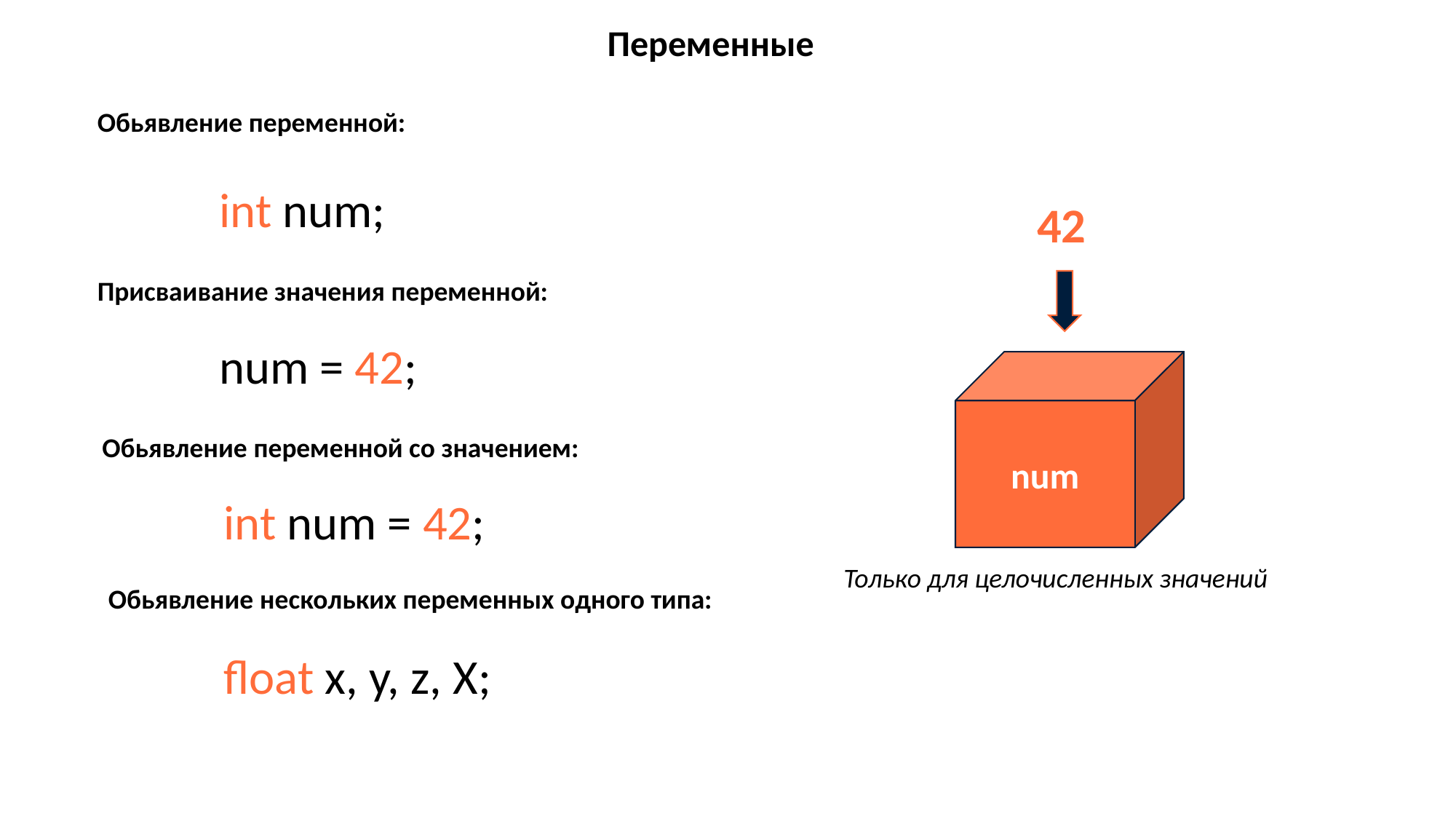

Переменные
Обьявление переменной:
int num;
42

Присваивание значения переменной:
num = 42;
num
Обьявление переменной со значением:
int num = 42;
Только для целочисленных значений
Обьявление нескольких переменных одного типа:
float x, y, z, X;